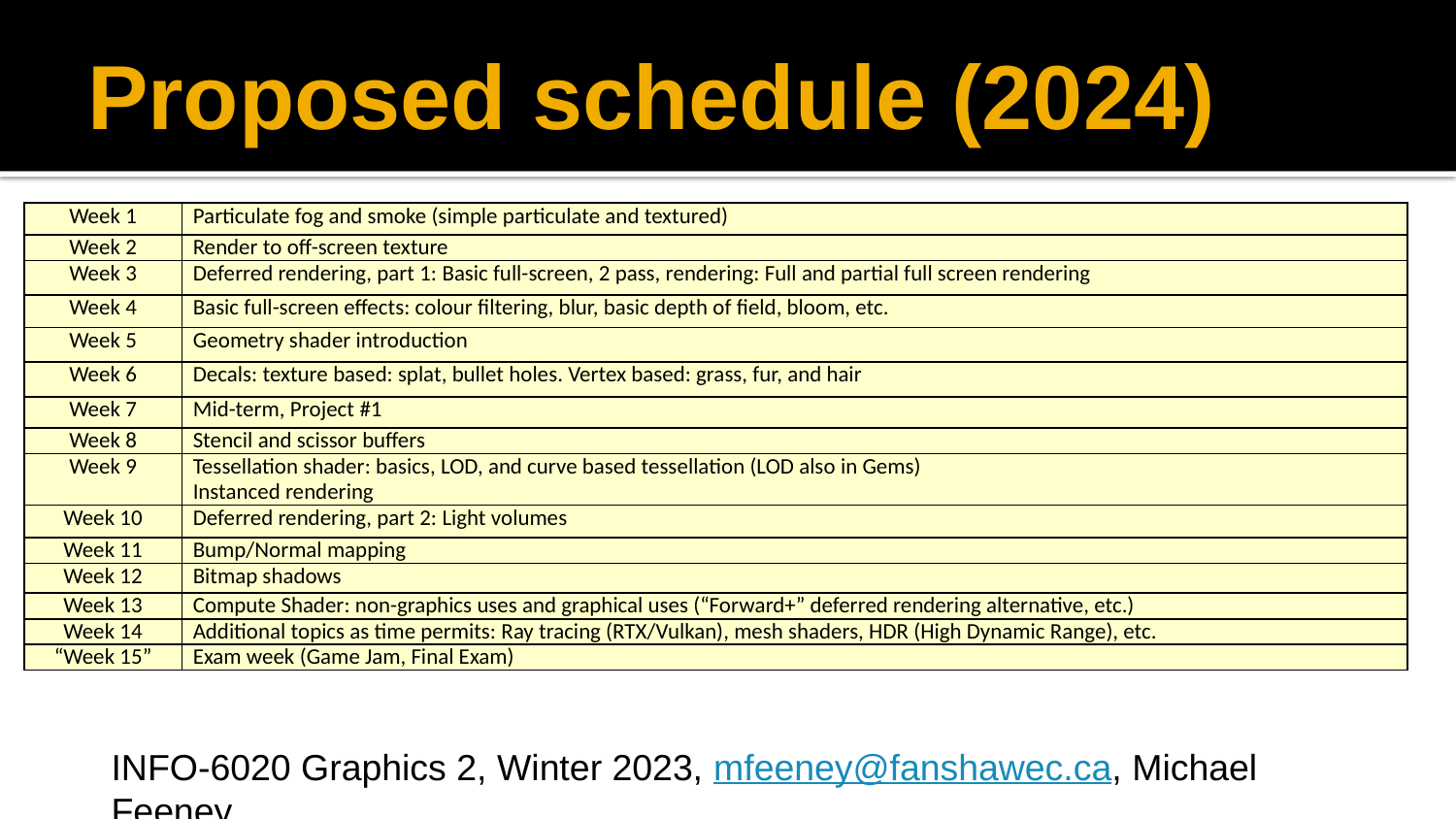

# Proposed schedule (2024)
| Week 1 | Particulate fog and smoke (simple particulate and textured) |
| --- | --- |
| Week 2 | Render to off-screen texture |
| Week 3 | Deferred rendering, part 1: Basic full-screen, 2 pass, rendering: Full and partial full screen rendering |
| Week 4 | Basic full-screen effects: colour filtering, blur, basic depth of field, bloom, etc. |
| Week 5 | Geometry shader introduction |
| Week 6 | Decals: texture based: splat, bullet holes. Vertex based: grass, fur, and hair |
| Week 7 | Mid-term, Project #1 |
| Week 8 | Stencil and scissor buffers |
| Week 9 | Tessellation shader: basics, LOD, and curve based tessellation (LOD also in Gems) Instanced rendering |
| Week 10 | Deferred rendering, part 2: Light volumes |
| Week 11 | Bump/Normal mapping |
| Week 12 | Bitmap shadows |
| Week 13 | Compute Shader: non-graphics uses and graphical uses (“Forward+” deferred rendering alternative, etc.) |
| Week 14 | Additional topics as time permits: Ray tracing (RTX/Vulkan), mesh shaders, HDR (High Dynamic Range), etc. |
| “Week 15” | Exam week (Game Jam, Final Exam) |
INFO-6020 Graphics 2, Winter 2023, mfeeney@fanshawec.ca, Michael Feeney